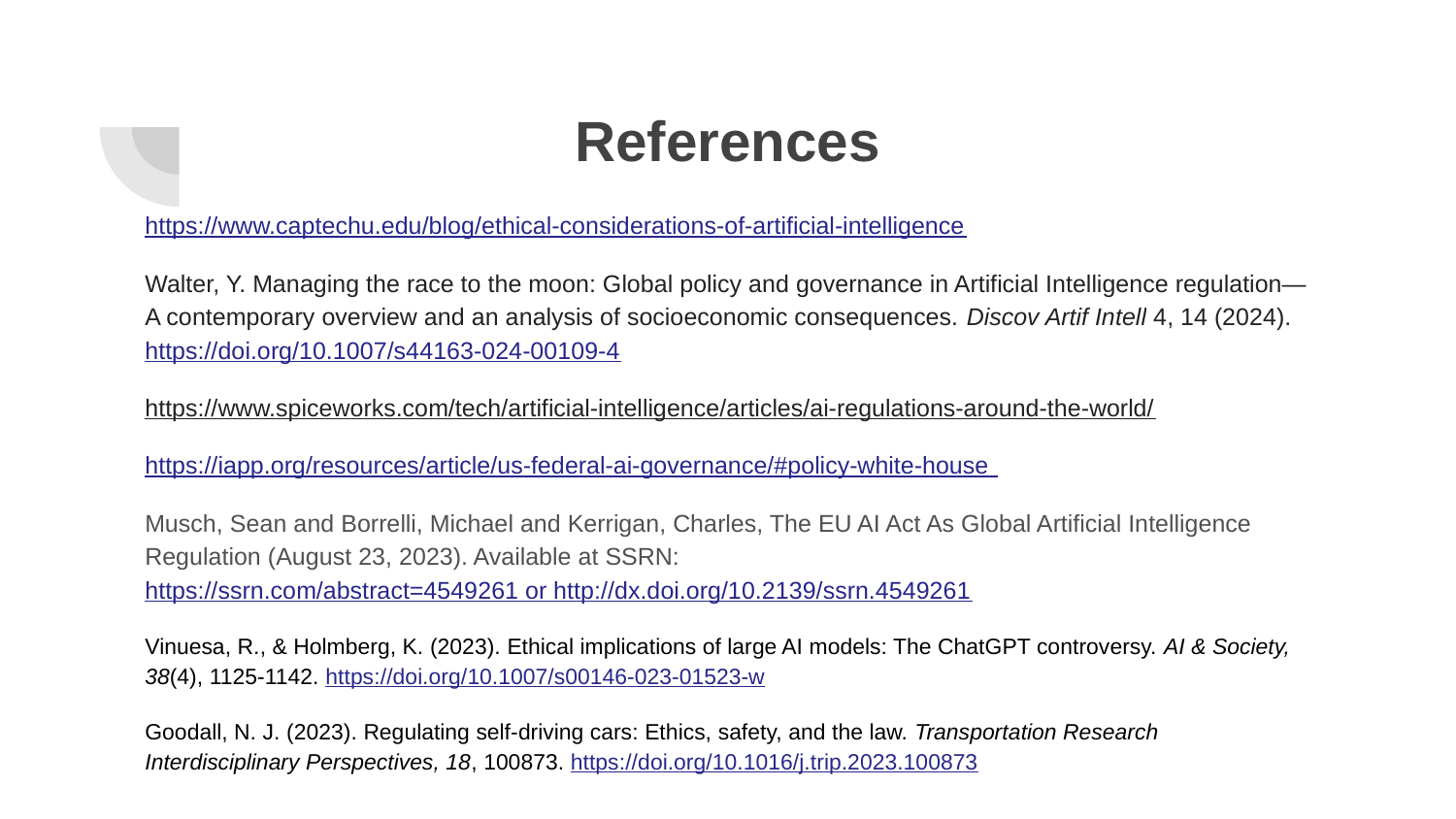

# References
https://www.captechu.edu/blog/ethical-considerations-of-artificial-intelligence
Walter, Y. Managing the race to the moon: Global policy and governance in Artificial Intelligence regulation—A contemporary overview and an analysis of socioeconomic consequences. Discov Artif Intell 4, 14 (2024). https://doi.org/10.1007/s44163-024-00109-4
https://www.spiceworks.com/tech/artificial-intelligence/articles/ai-regulations-around-the-world/
https://iapp.org/resources/article/us-federal-ai-governance/#policy-white-house
Musch, Sean and Borrelli, Michael and Kerrigan, Charles, The EU AI Act As Global Artificial Intelligence Regulation (August 23, 2023). Available at SSRN: https://ssrn.com/abstract=4549261 or http://dx.doi.org/10.2139/ssrn.4549261
Vinuesa, R., & Holmberg, K. (2023). Ethical implications of large AI models: The ChatGPT controversy. AI & Society, 38(4), 1125-1142. https://doi.org/10.1007/s00146-023-01523-w
Goodall, N. J. (2023). Regulating self-driving cars: Ethics, safety, and the law. Transportation Research Interdisciplinary Perspectives, 18, 100873. https://doi.org/10.1016/j.trip.2023.100873